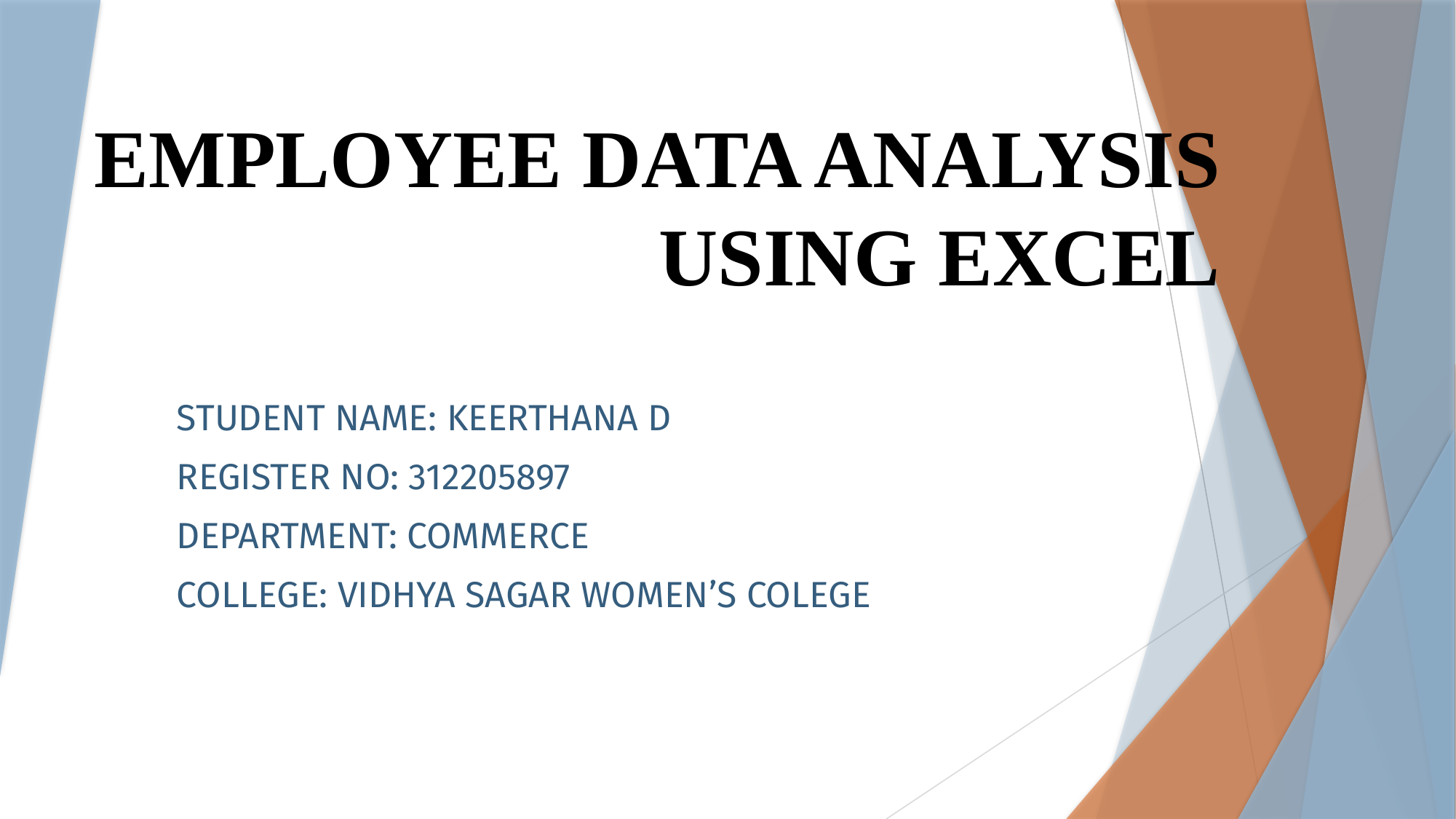

# EMPLOYEE DATA ANALYSIS USING EXCEL
STUDENT NAME: KEERTHANA D
REGISTER NO: 312205897
DEPARTMENT: COMMERCE
COLLEGE: VIDHYA SAGAR WOMEN’S COLEGE